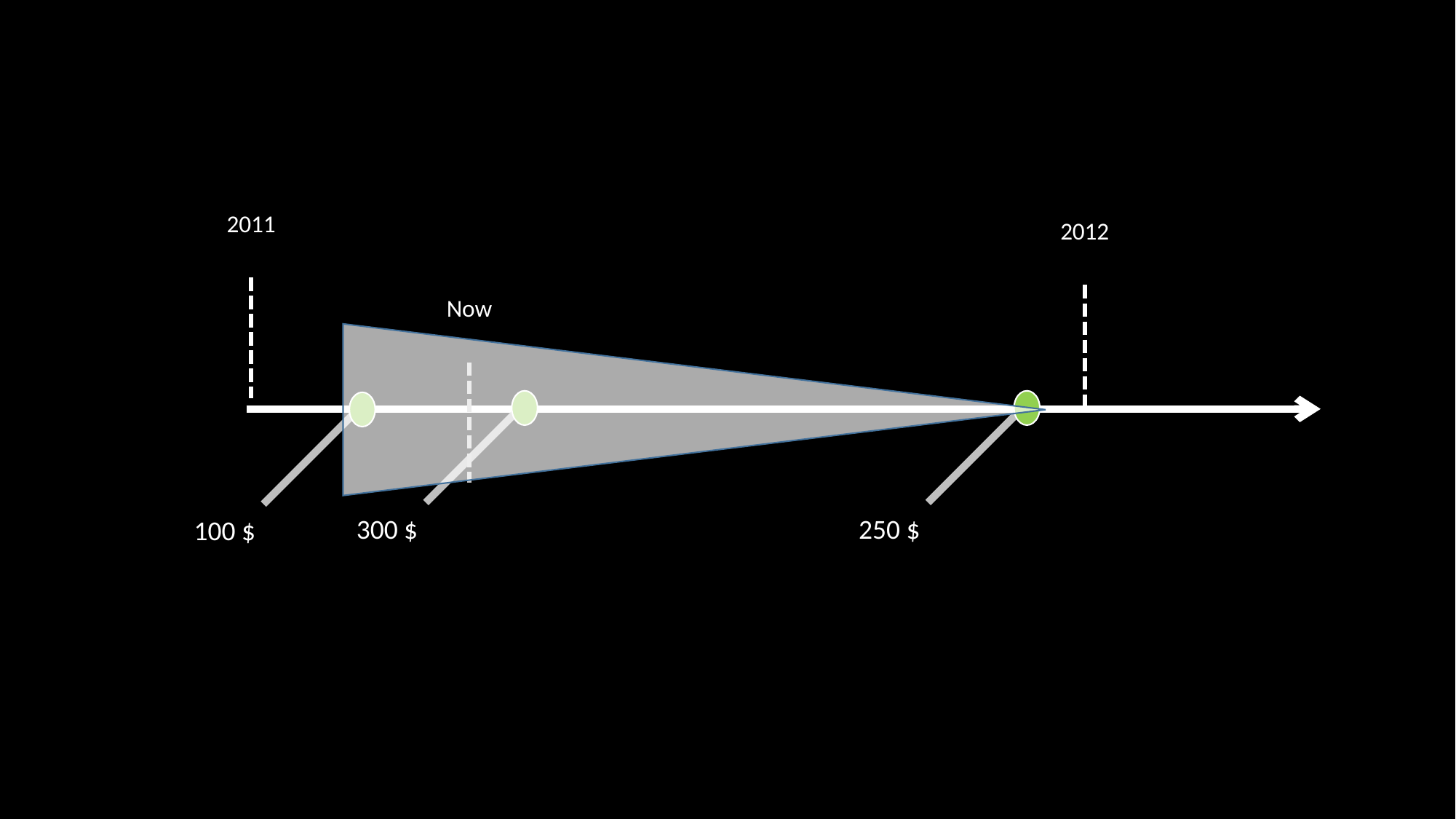

2011
2012
Now

300 $

250 $

100 $